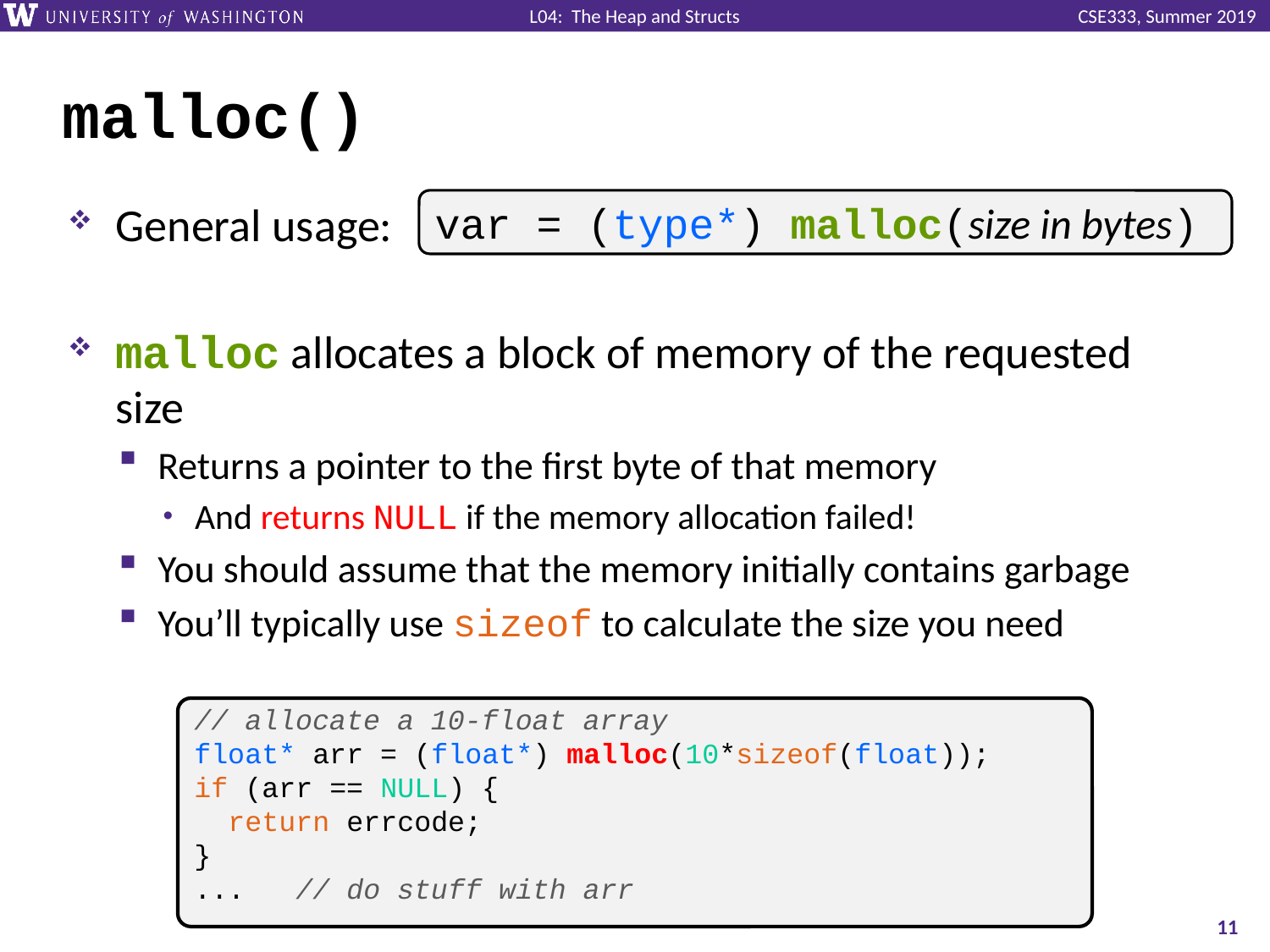

# malloc()
General usage:

malloc allocates a block of memory of the requested size
Returns a pointer to the first byte of that memory
And returns NULL if the memory allocation failed!
You should assume that the memory initially contains garbage
You’ll typically use sizeof to calculate the size you need
var = (type*) malloc(size in bytes)
// allocate a 10-float array
float* arr = (float*) malloc(10*sizeof(float));
if (arr == NULL) {
  return errcode;
}
...   // do stuff with arr
11